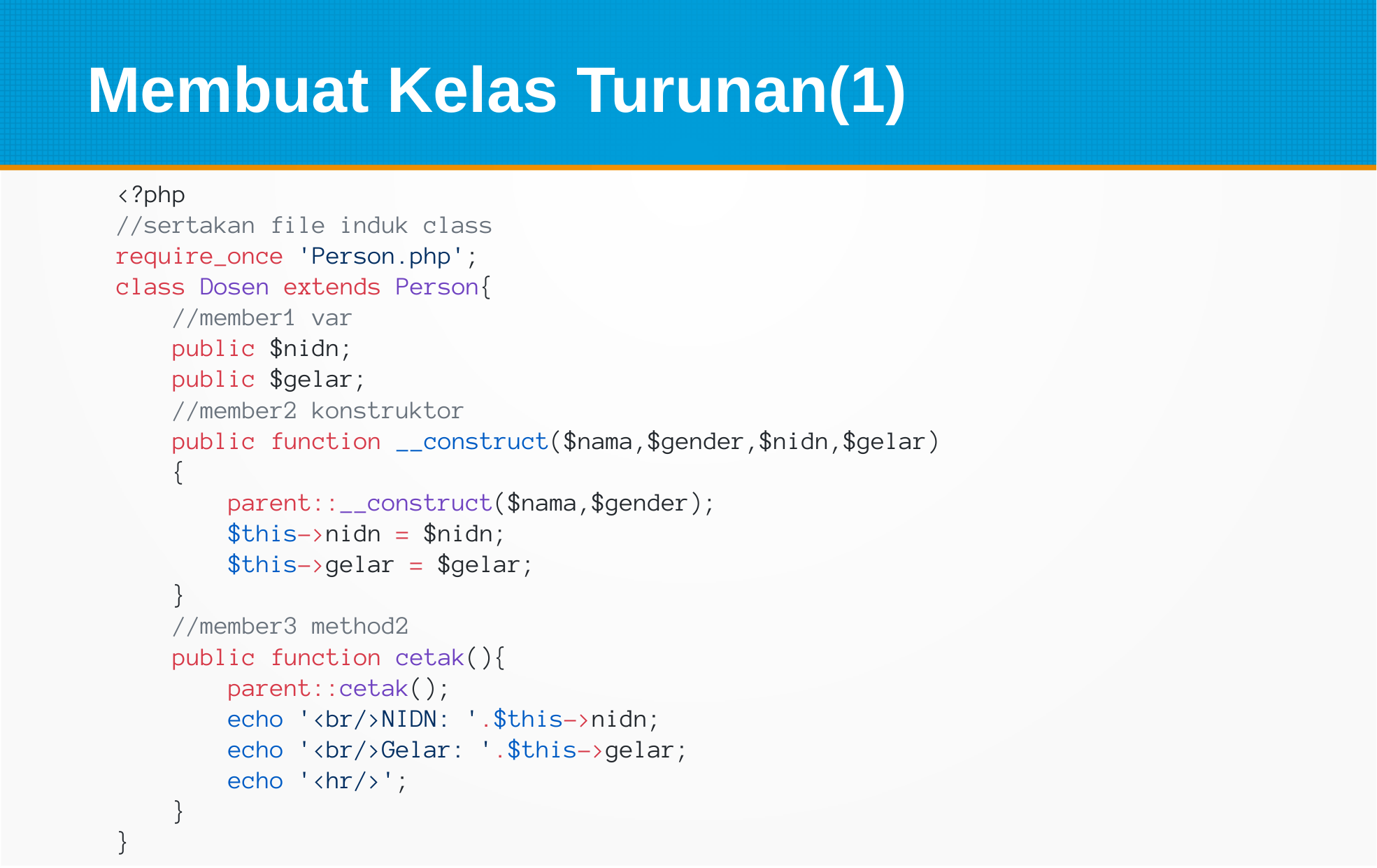

Membuat Kelas Turunan(1)
<?php
//sertakan file induk class
require_once 'Person.php';
class Dosen extends Person{
    //member1 var
    public $nidn;
    public $gelar;
    //member2 konstruktor
    public function __construct($nama,$gender,$nidn,$gelar)
    {
        parent::__construct($nama,$gender);
        $this->nidn = $nidn;
        $this->gelar = $gelar;
    }
    //member3 method2
    public function cetak(){
        parent::cetak();
        echo '<br/>NIDN: '.$this->nidn;
        echo '<br/>Gelar: '.$this->gelar;
        echo '<hr/>';
    }
}